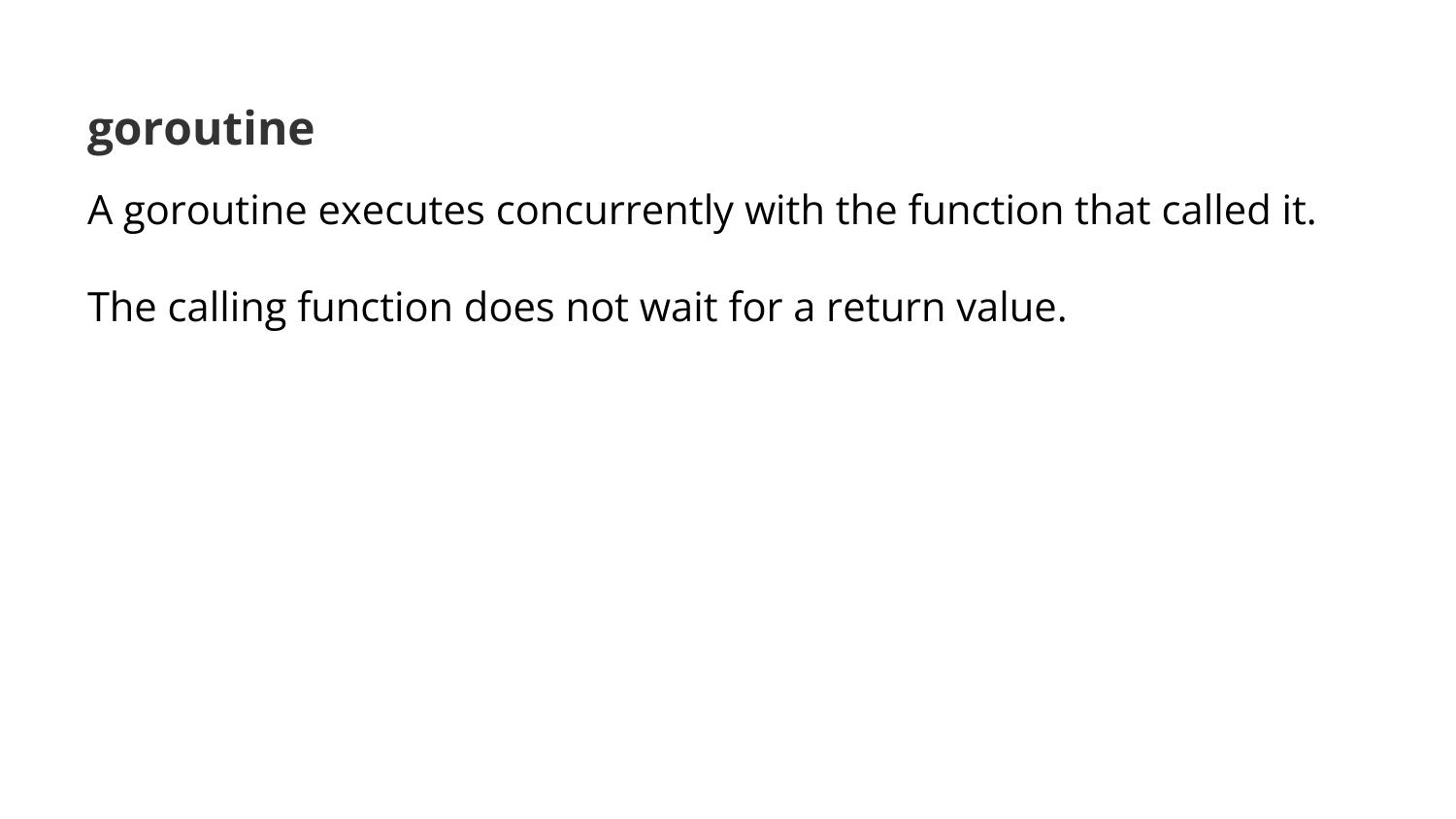

# goroutine
A goroutine executes concurrently with the function that called it.

The calling function does not wait for a return value.